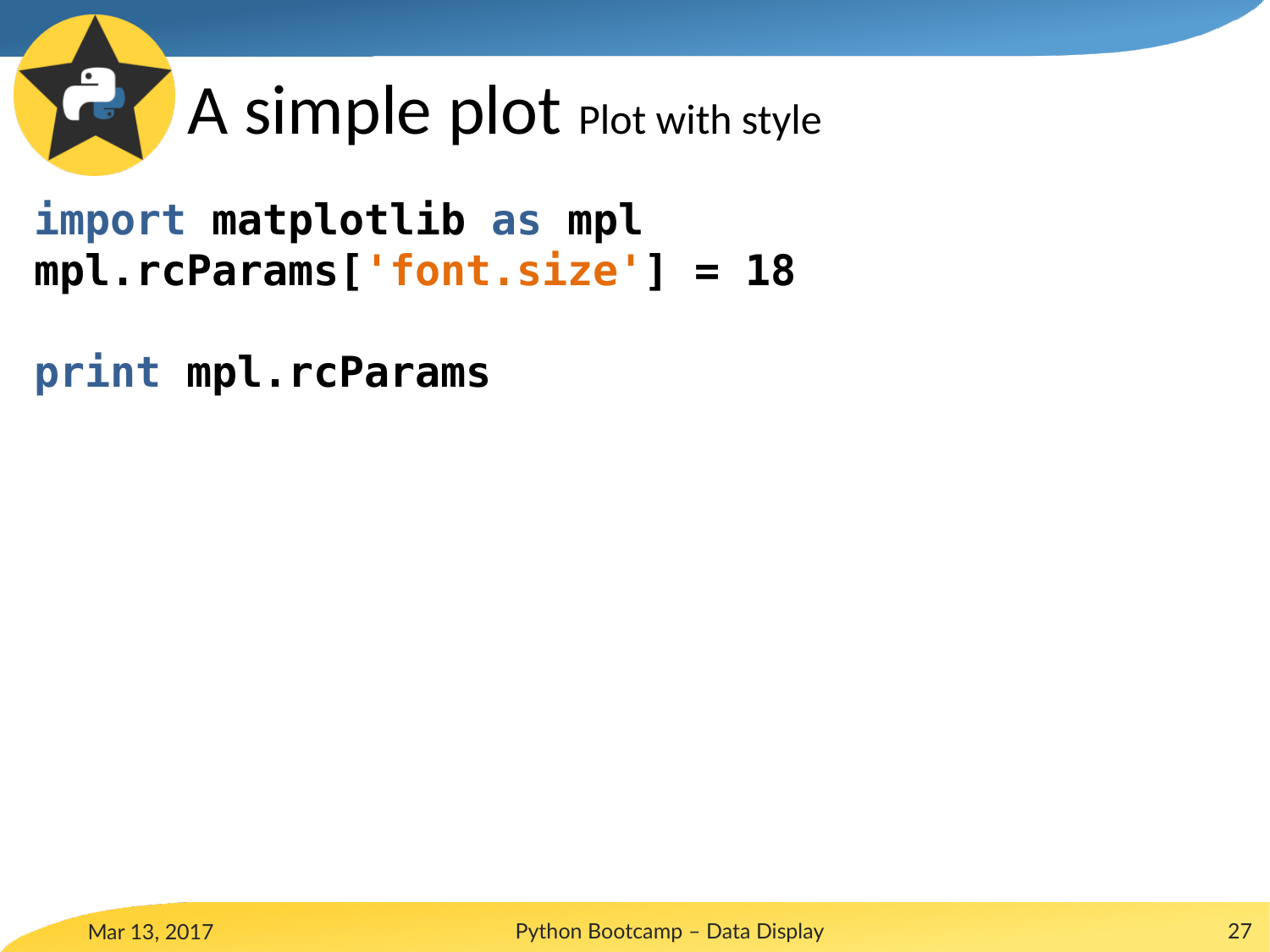

# A simple plot Plot with style
import matplotlib as mpl
mpl.rcParams['font.size'] = 18

print mpl.rcParams
Python Bootcamp – Data Display
27
Mar 13, 2017